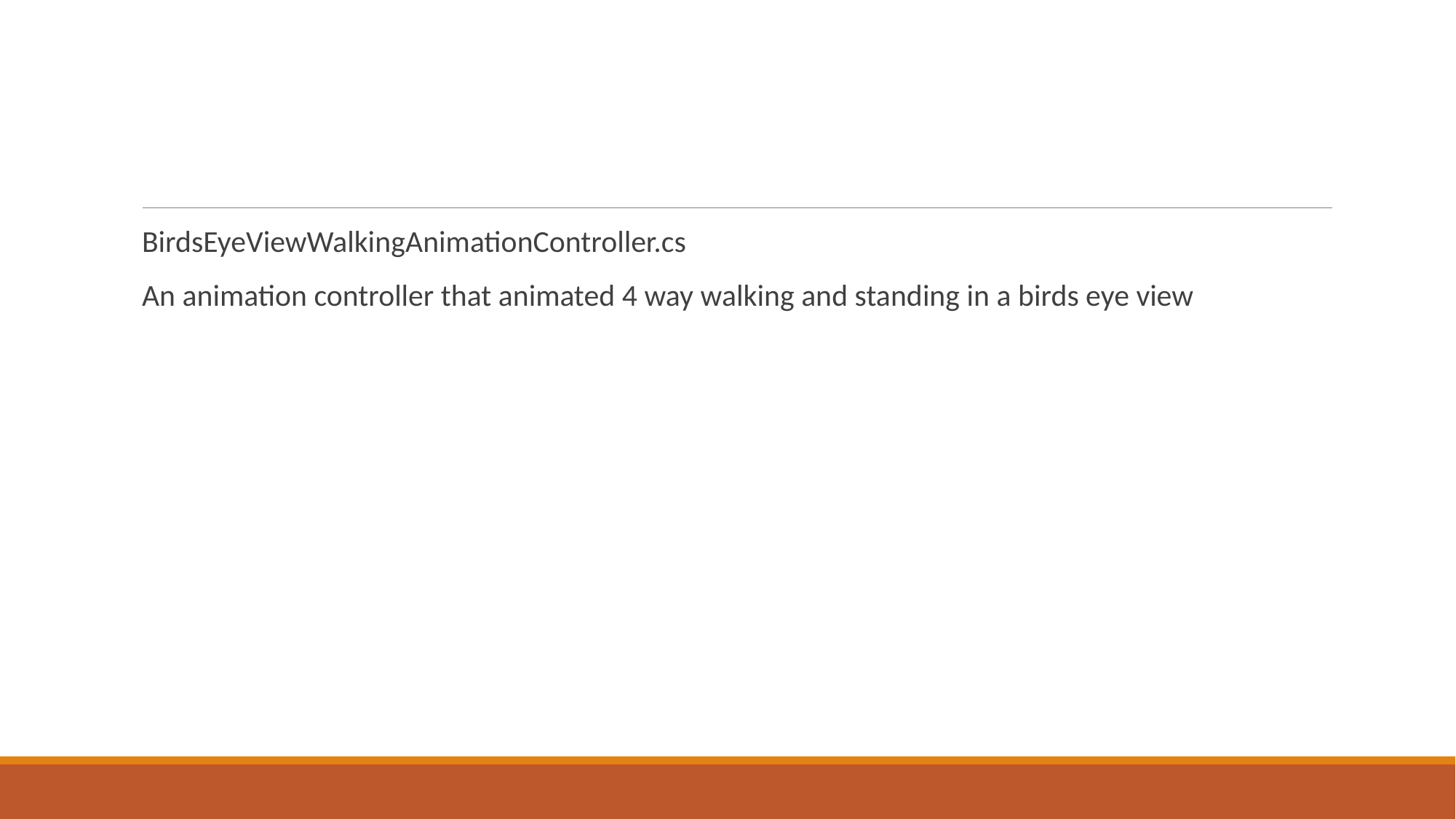

#
BirdsEyeViewWalkingAnimationController.cs
An animation controller that animated 4 way walking and standing in a birds eye view